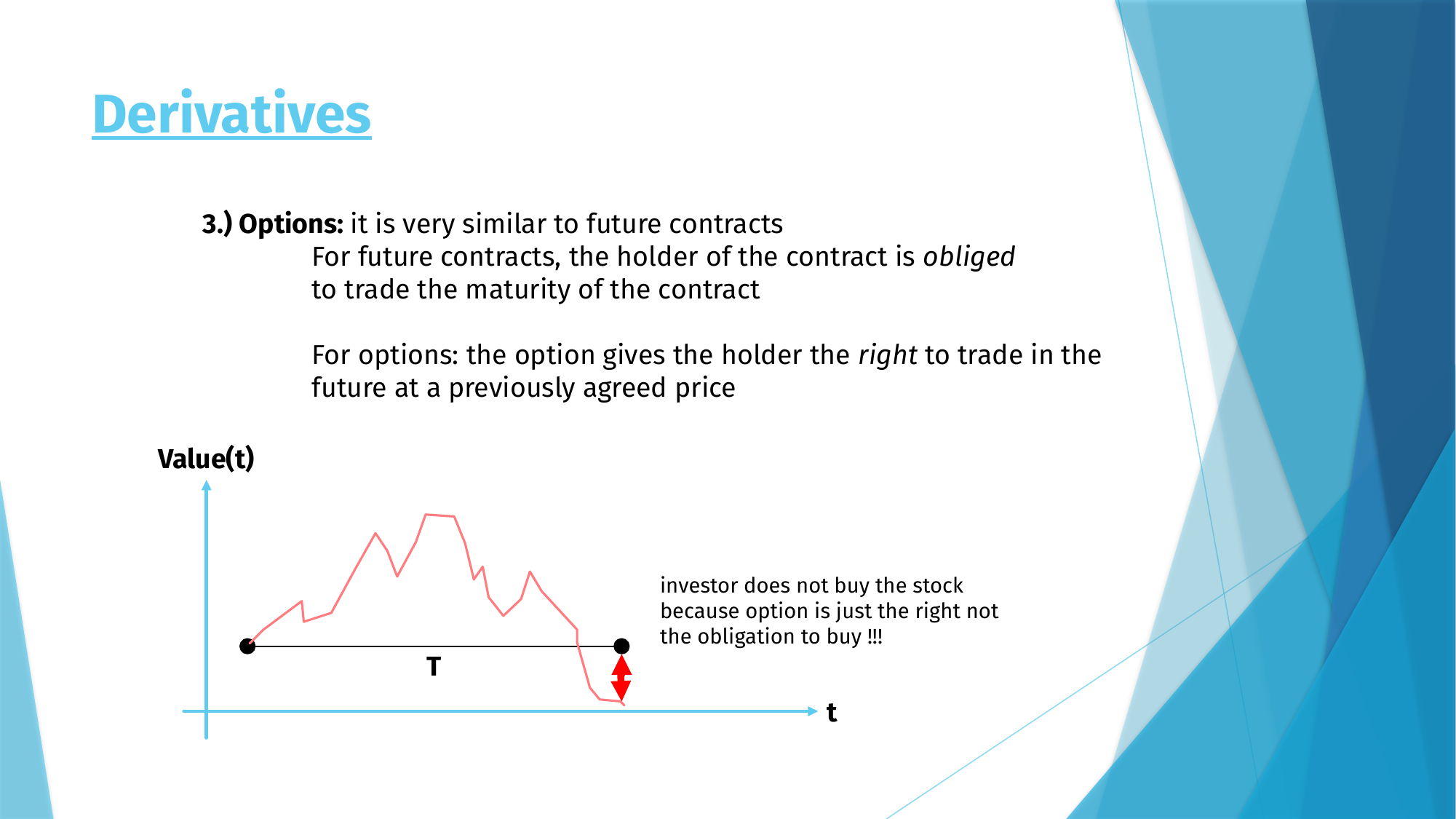

# Derivatives
3.) Options: it is very similar to future contracts
	For future contracts, the holder of the contract is obliged
	to trade the maturity of the contract

	For options: the option gives the holder the right to trade in the
	future at a previously agreed price

Value(t)

investor does not buy the stock
because option is just the right not
the obligation to buy !!!

T
t